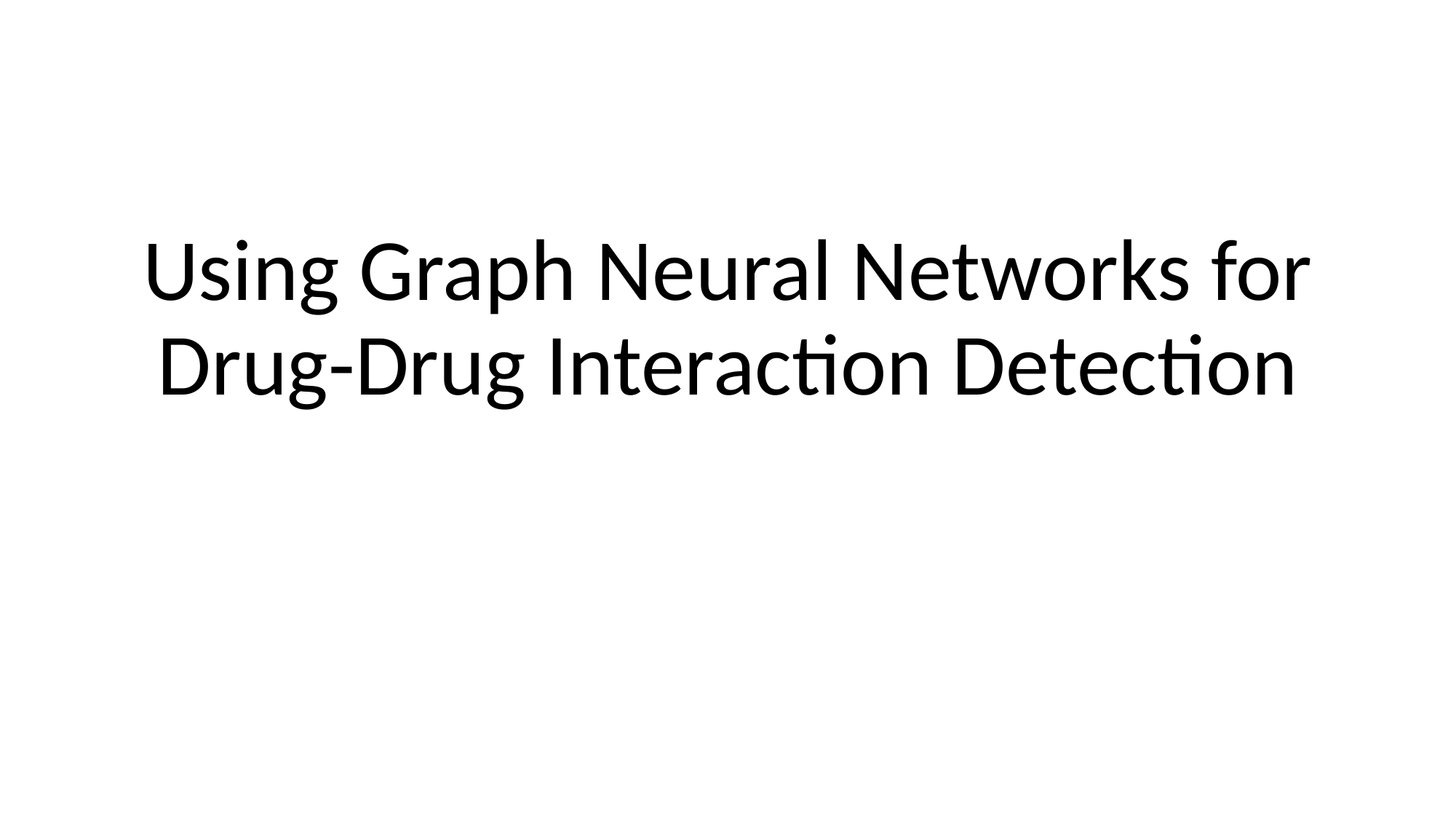

# Using Graph Neural Networks for Drug-Drug Interaction Detection